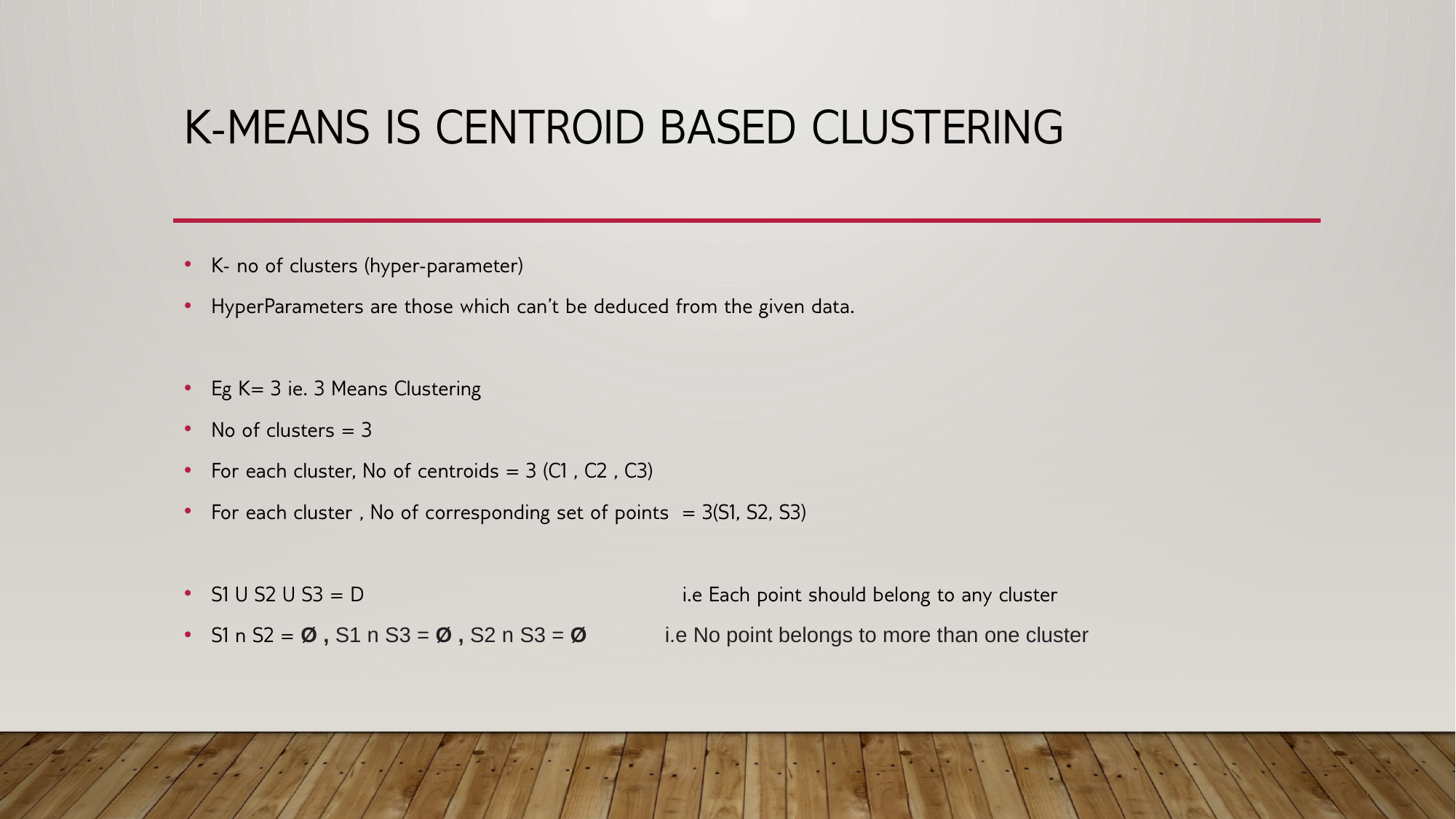

# K-Means is Centroid Based clustering
K- no of clusters (hyper-parameter)
HyperParameters are those which can’t be deduced from the given data.

Eg K= 3 ie. 3 Means Clustering
No of clusters = 3
For each cluster, No of centroids = 3 (C1 , C2 , C3)
For each cluster , No of corresponding set of points  = 3(S1, S2, S3)

S1 U S2 U S3 = D                                                  i.e Each point should belong to any cluster
S1 n S2 = Ø , S1 n S3 = Ø , S2 n S3 = Ø             i.e No point belongs to more than one cluster